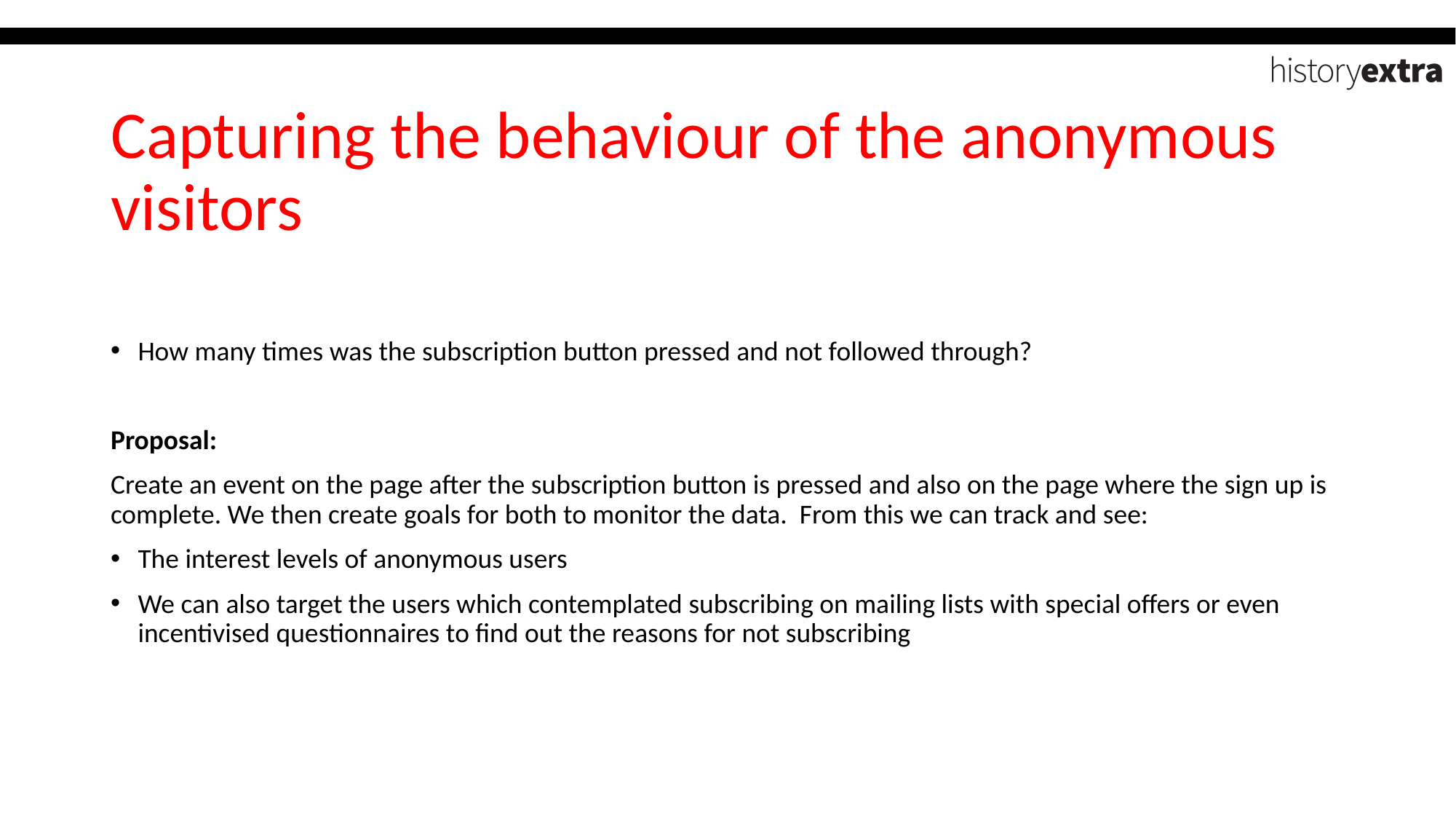

# Capturing the behaviour of the anonymous visitors

How many times was the subscription button pressed and not followed through?

Proposal:
Create an event on the page after the subscription button is pressed and also on the page where the sign up is complete. We then create goals for both to monitor the data.  From this we can track and see:
The interest levels of anonymous users
We can also target the users which contemplated subscribing on mailing lists with special offers or even incentivised questionnaires to find out the reasons for not subscribing